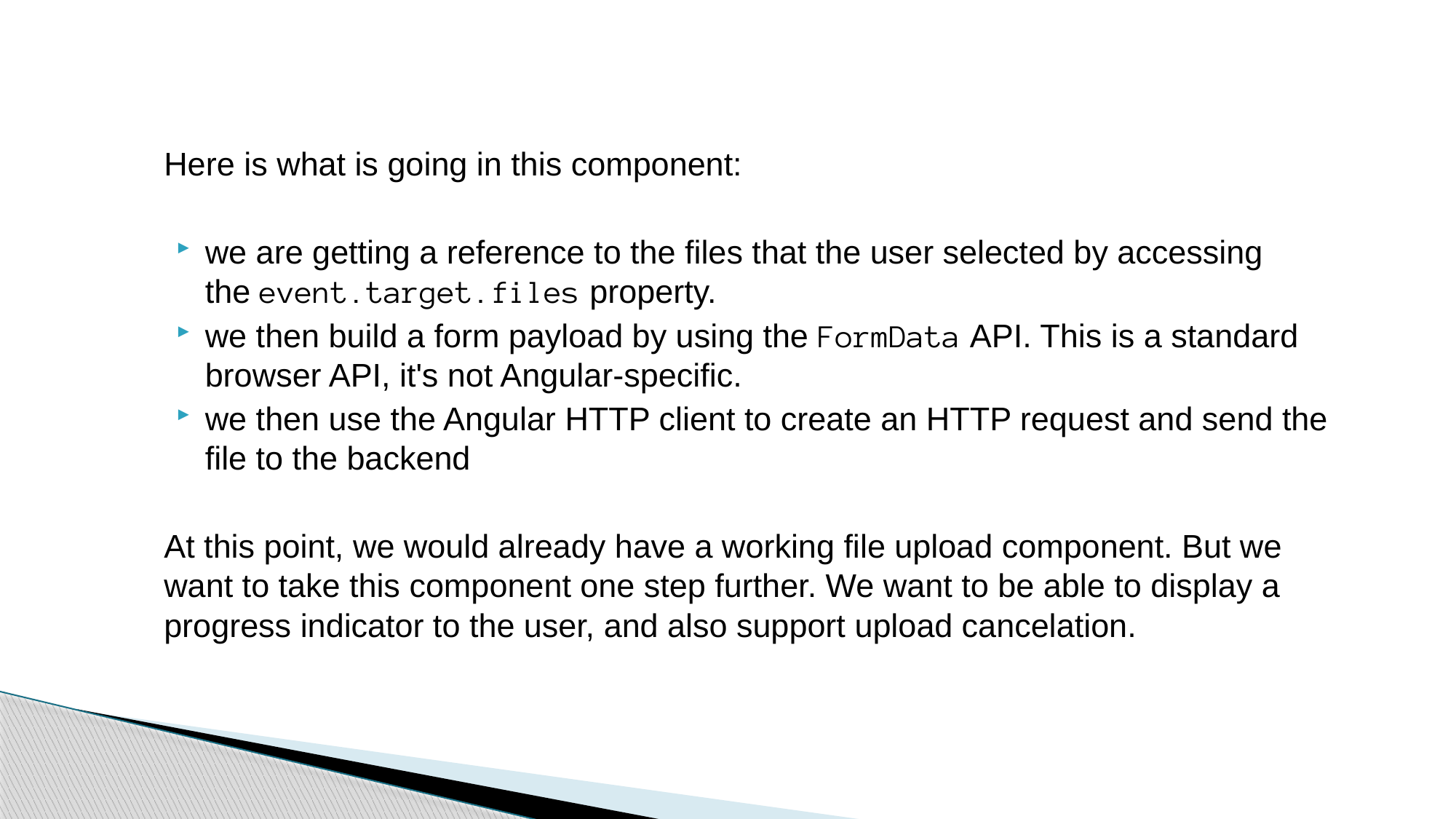

Here is what is going in this component:

we are getting a reference to the files that the user selected by accessing the event.target.files property.
we then build a form payload by using the FormData API. This is a standard browser API, it's not Angular-specific.
we then use the Angular HTTP client to create an HTTP request and send the file to the backend

At this point, we would already have a working file upload component. But we want to take this component one step further. We want to be able to display a progress indicator to the user, and also support upload cancelation.